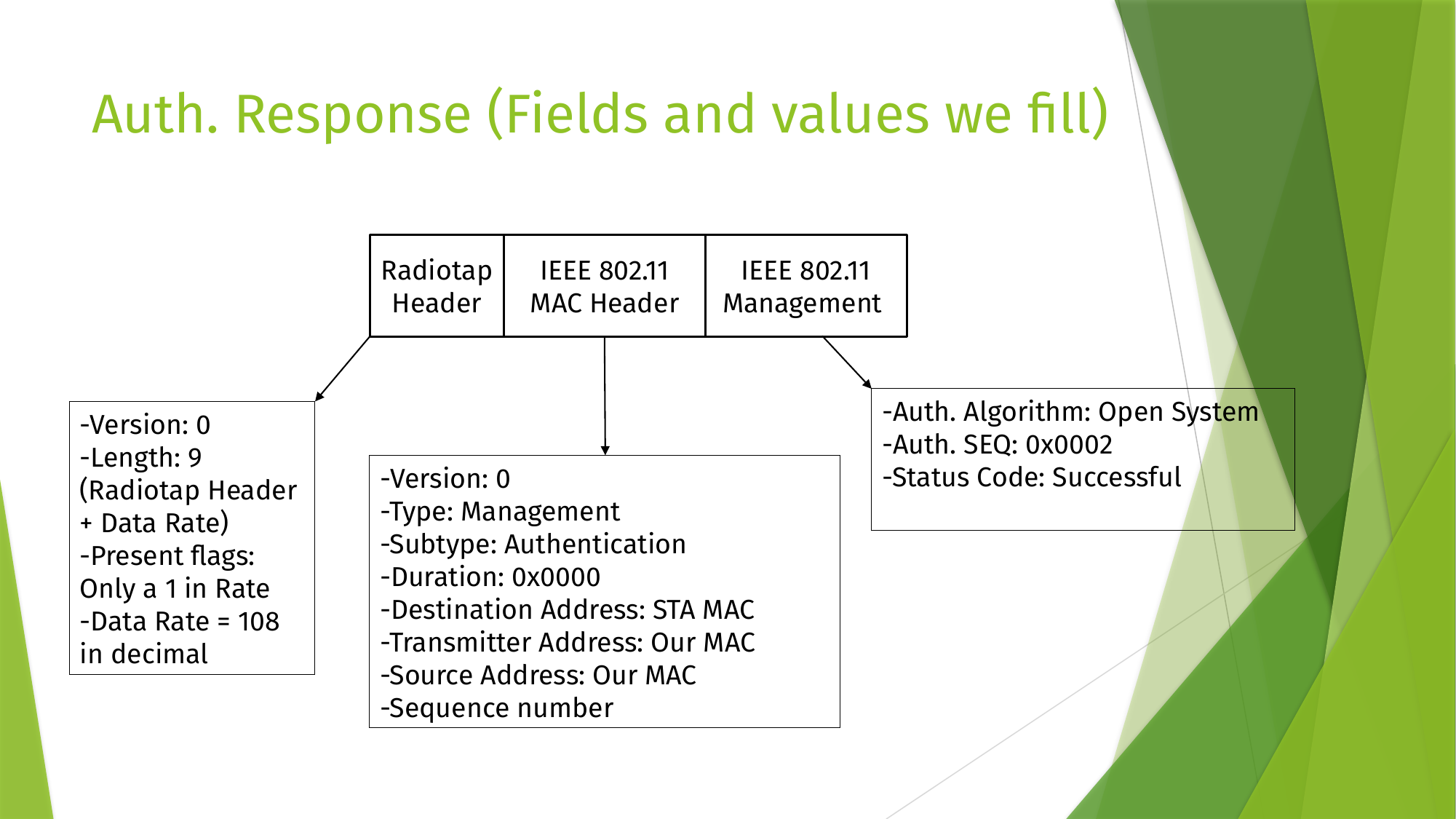

Auth. Response (Fields and values we fill)
Radiotap Header
IEEE 802.11 MAC Header
IEEE 802.11 Management
-Auth. Algorithm: Open System
-Auth. SEQ: 0x0002
-Status Code: Successful

-Version: 0
-Length: 9 (Radiotap Header + Data Rate)
-Present flags: Only a 1 in Rate
-Data Rate = 108 in decimal
-Version: 0
-Type: Management
-Subtype: Authentication
-Duration: 0x0000
-Destination Address: STA MAC
-Transmitter Address: Our MAC
-Source Address: Our MAC
-Sequence number